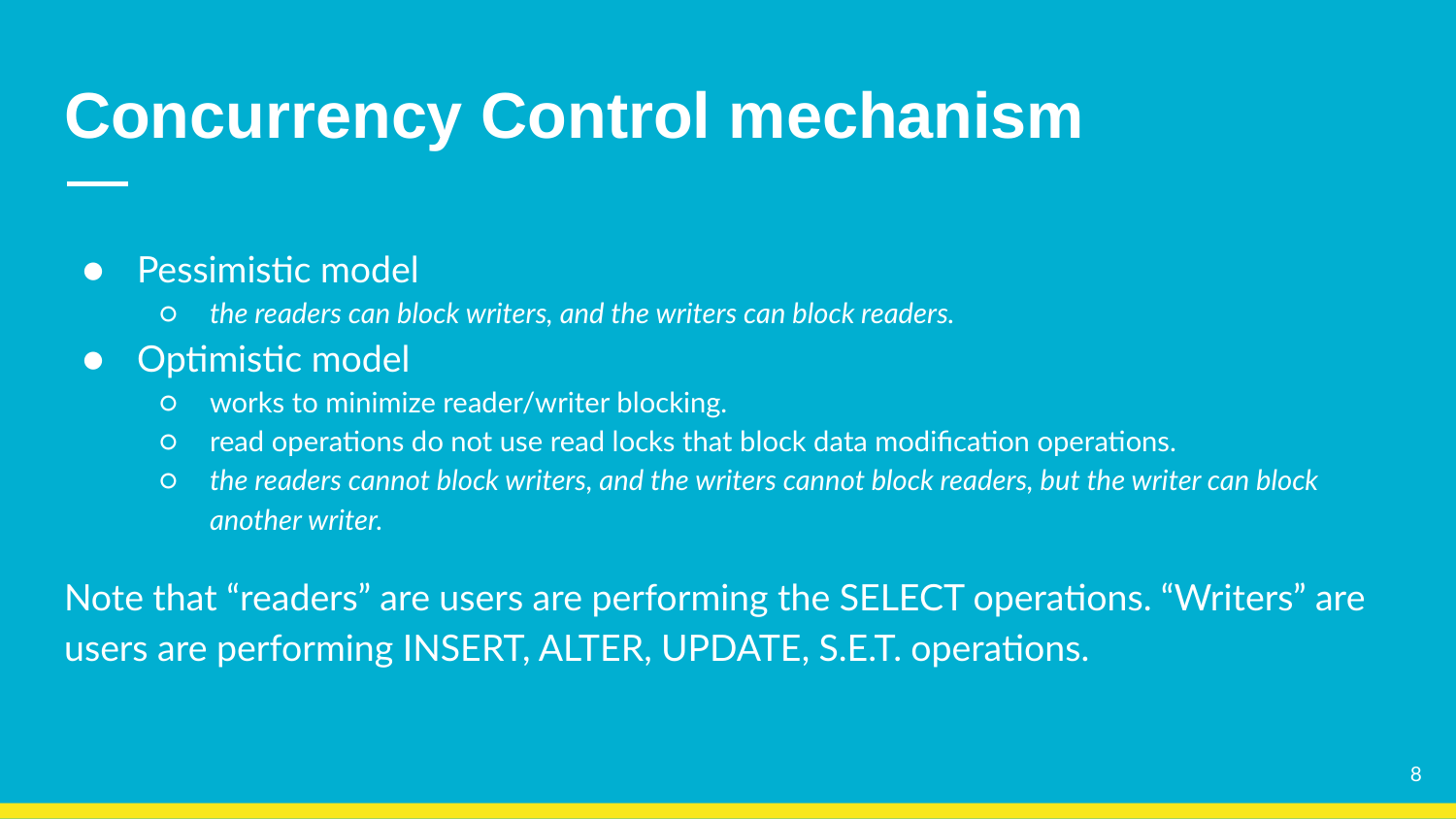

# Concurrency Control mechanism
Pessimistic model
the readers can block writers, and the writers can block readers.
Optimistic model
works to minimize reader/writer blocking.
read operations do not use read locks that block data modification operations.
the readers cannot block writers, and the writers cannot block readers, but the writer can block another writer.
Note that “readers” are users are performing the SELECT operations. “Writers” are users are performing INSERT, ALTER, UPDATE, S.E.T. operations.

8